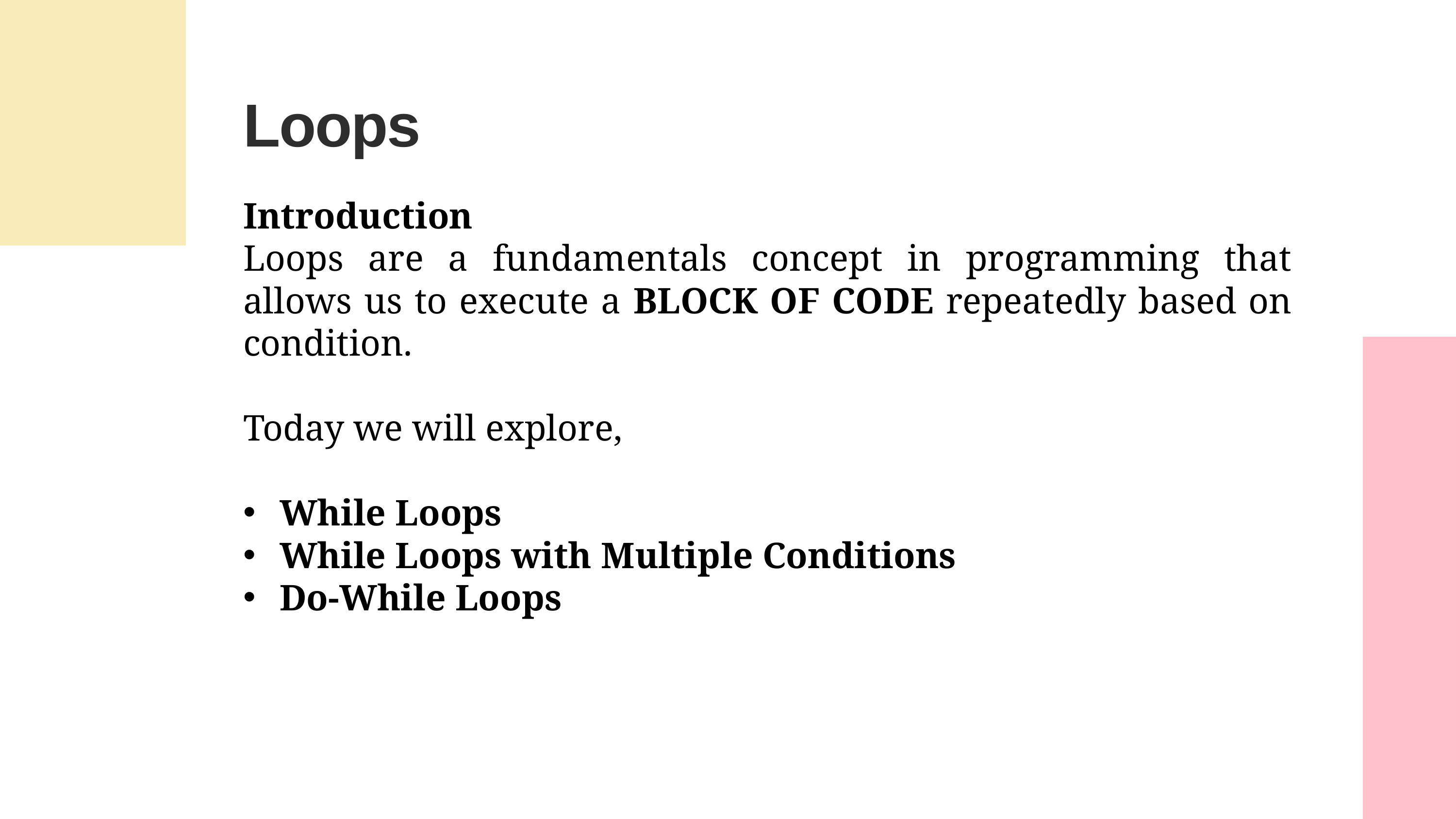

Loops
Introduction
Loops are a fundamentals concept in programming that allows us to execute a BLOCK OF CODE repeatedly based on condition.

Today we will explore,

While Loops
While Loops with Multiple Conditions
Do-While Loops